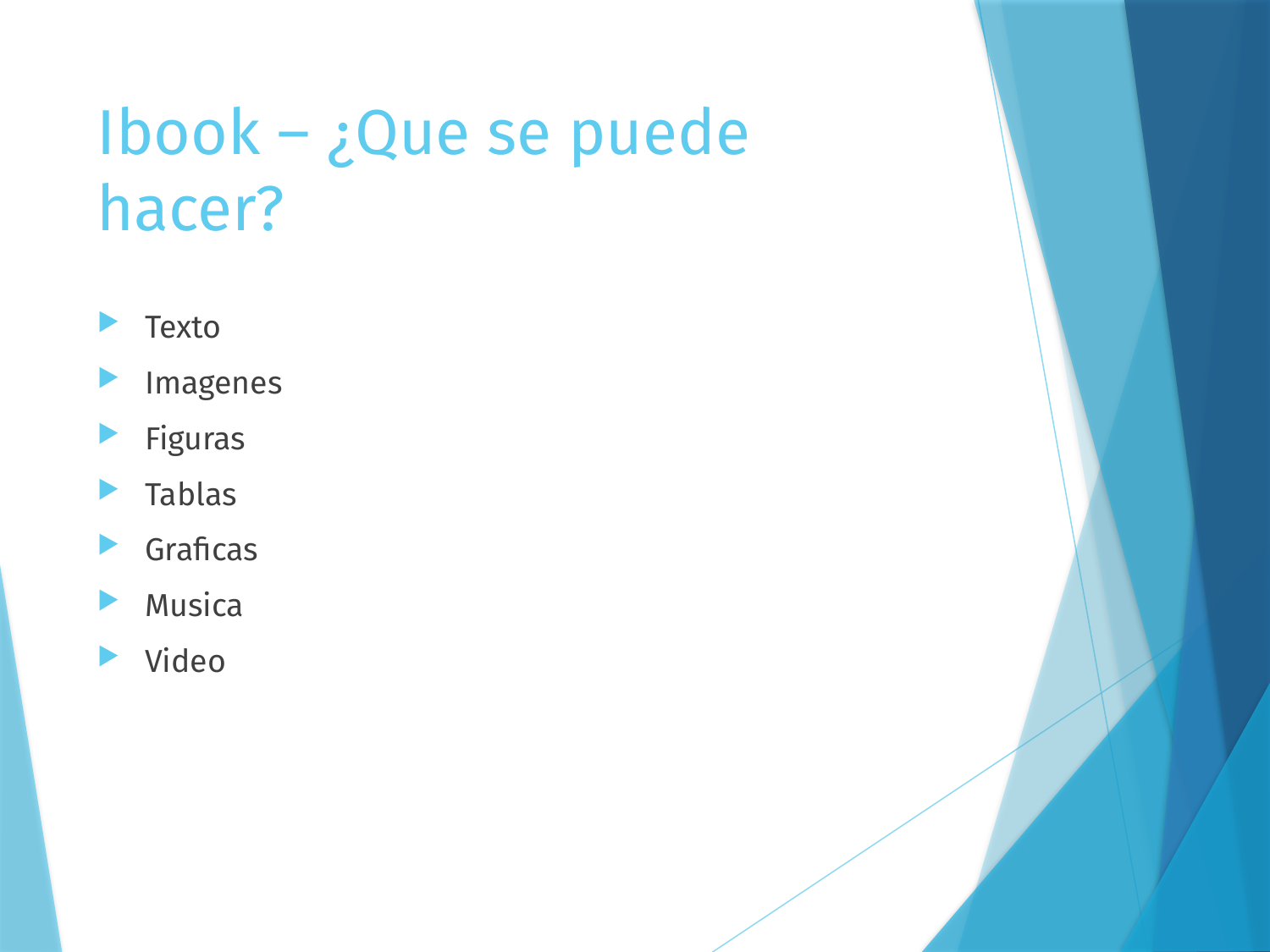

# Ibook – ¿Que se puede hacer?
Texto
Imagenes
Figuras
Tablas
Graficas
Musica
Video